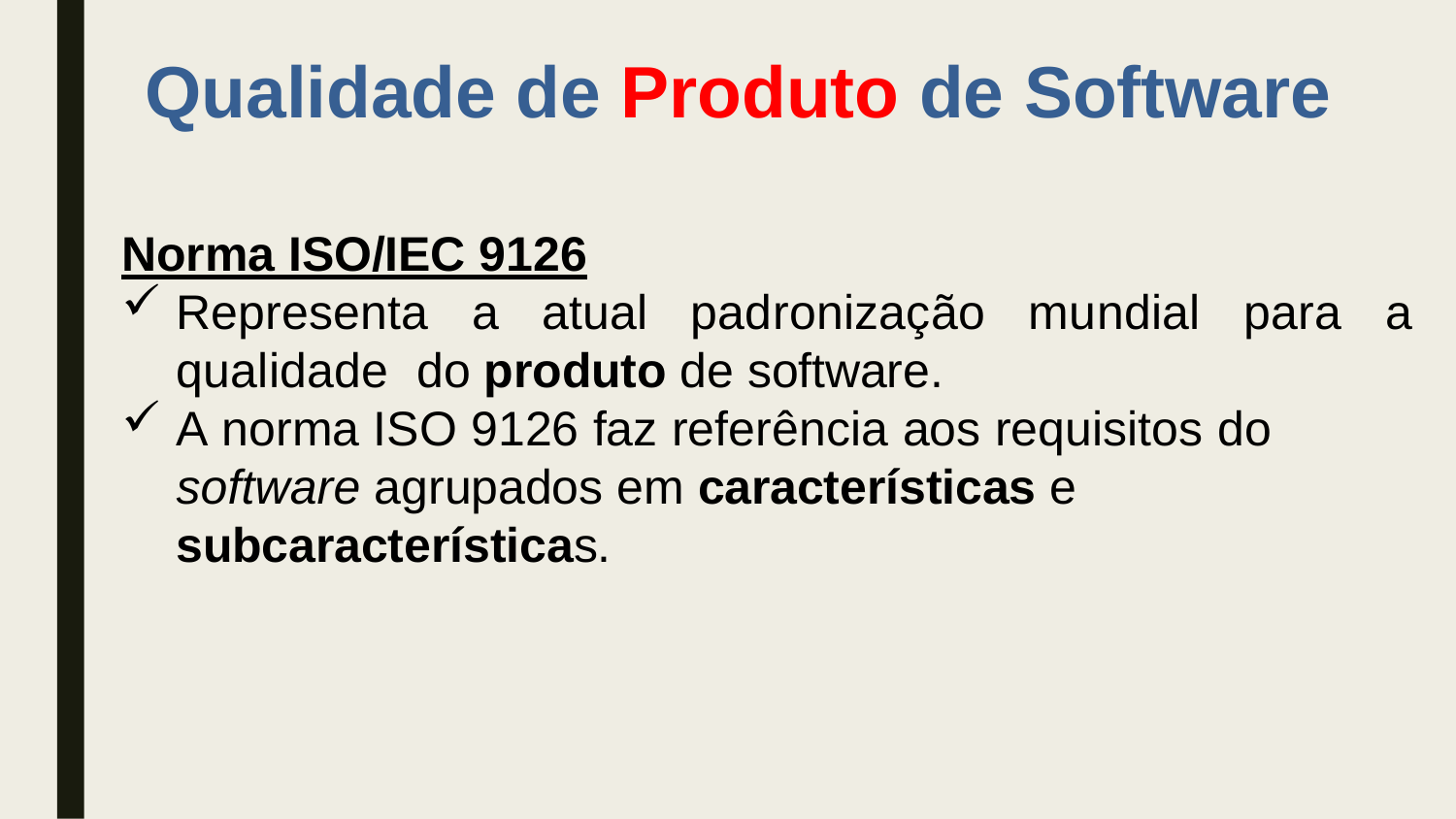

# Qualidade de Produto de Software
Norma ISO/IEC 9126
Representa a atual padronização mundial para a qualidade  do produto de software.
A norma ISO 9126 faz referência aos requisitos do software agrupados em características e subcaracterísticas.